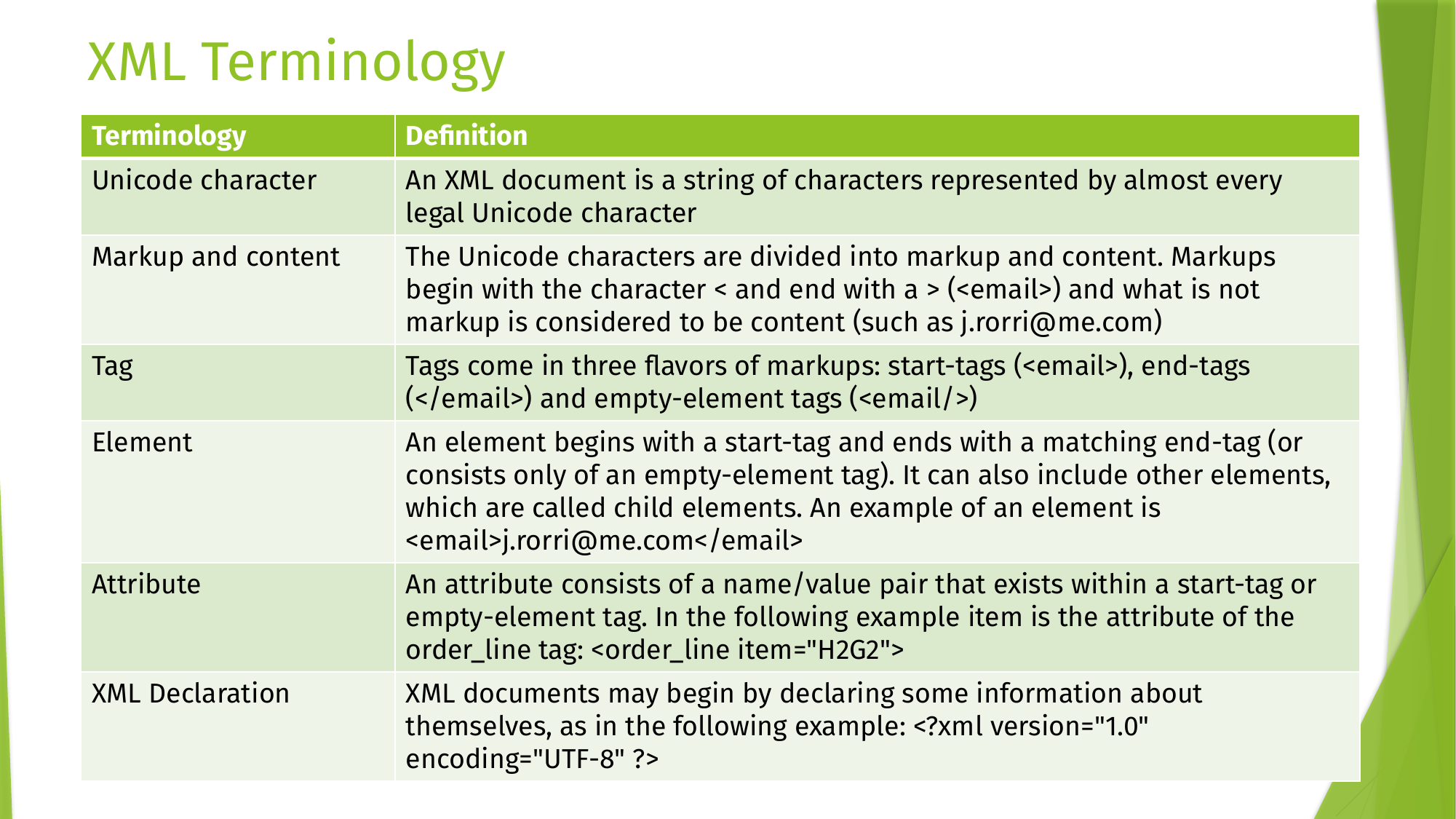

# XML Terminology
| Terminology | Definition |
| --- | --- |
| Unicode character | An XML document is a string of characters represented by almost every legal Unicode character |
| Markup and content | The Unicode characters are divided into markup and content. Markups begin with the character < and end with a > (<email>) and what is not markup is considered to be content (such as j.rorri@me.com) |
| Tag | Tags come in three flavors of markups: start-tags (<email>), end-tags (</email>) and empty-element tags (<email/>) |
| Element | An element begins with a start-tag and ends with a matching end-tag (or consists only of an empty-element tag). It can also include other elements, which are called child elements. An example of an element is <email>j.rorri@me.com</email> |
| Attribute | An attribute consists of a name/value pair that exists within a start-tag or empty-element tag. In the following example item is the attribute of the order\_line tag: <order\_line item="H2G2"> |
| XML Declaration | XML documents may begin by declaring some information about themselves, as in the following example: <?xml version="1.0" encoding="UTF-8" ?> |